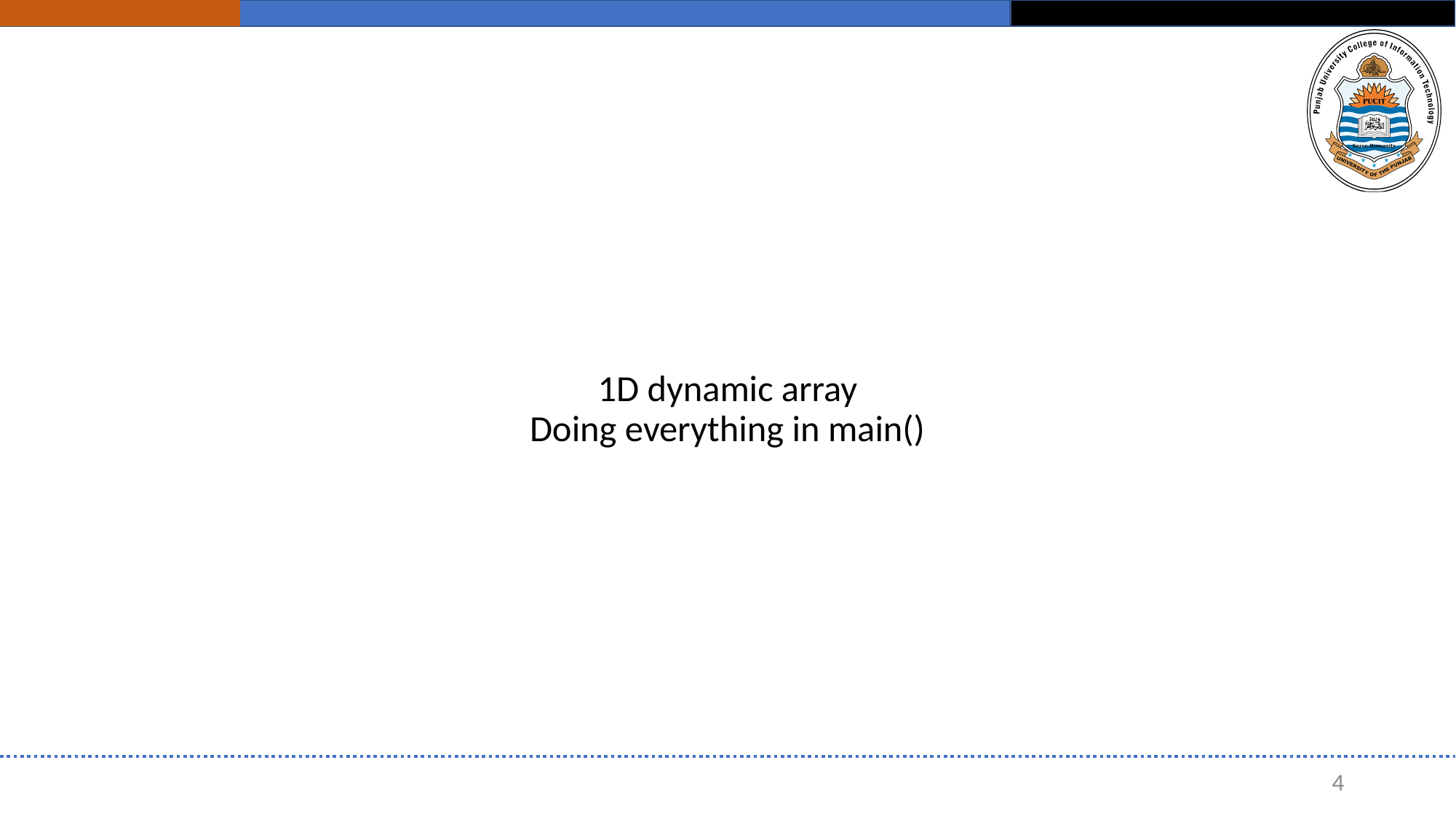

# 1D dynamic array Doing everything in main()
4